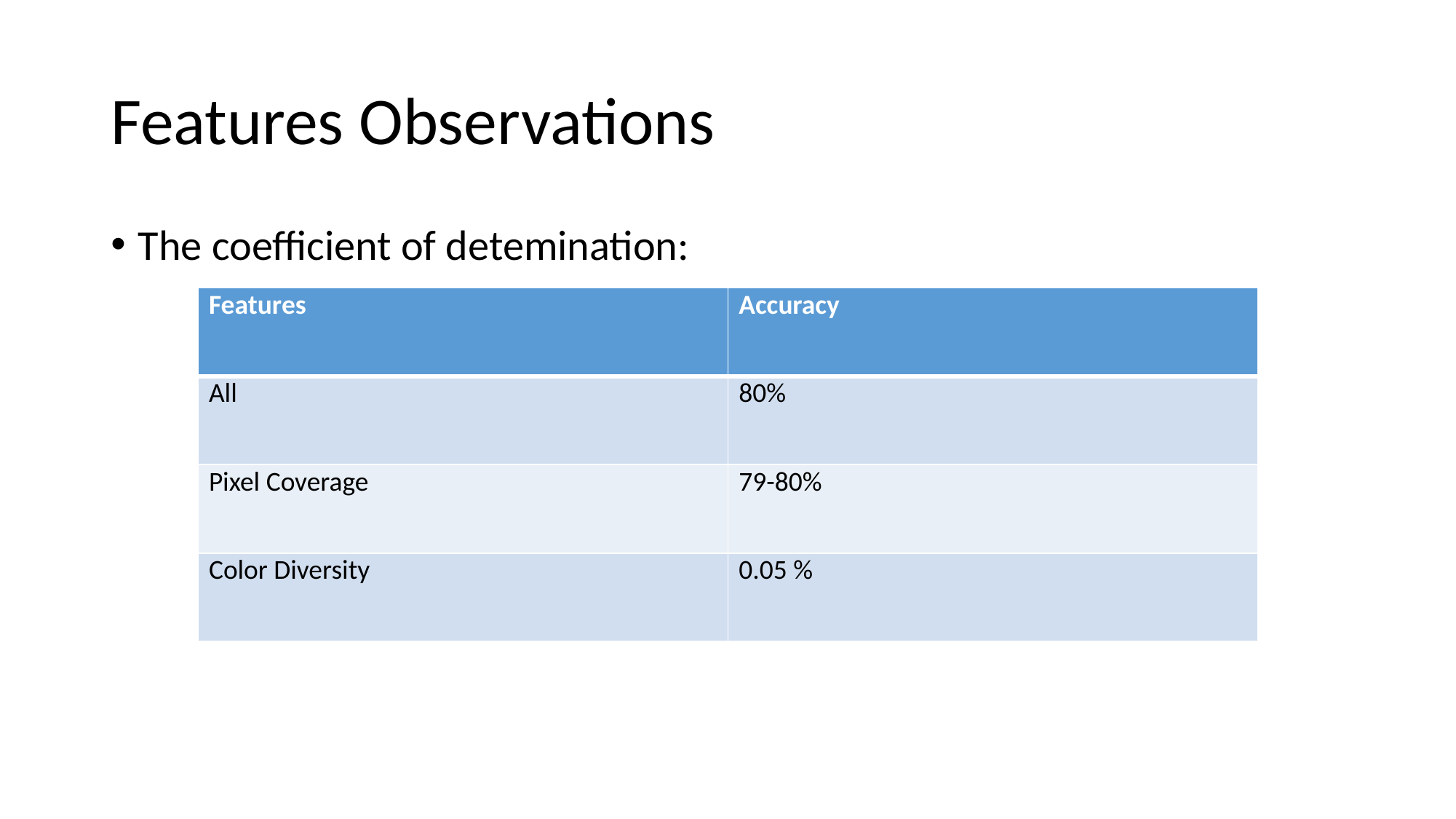

# Features Observations
The coefficient of detemination:

| Features | Accuracy |
| --- | --- |
| All | 80% |
| Pixel Coverage | 79-80% |
| Color Diversity | 0.05 % |